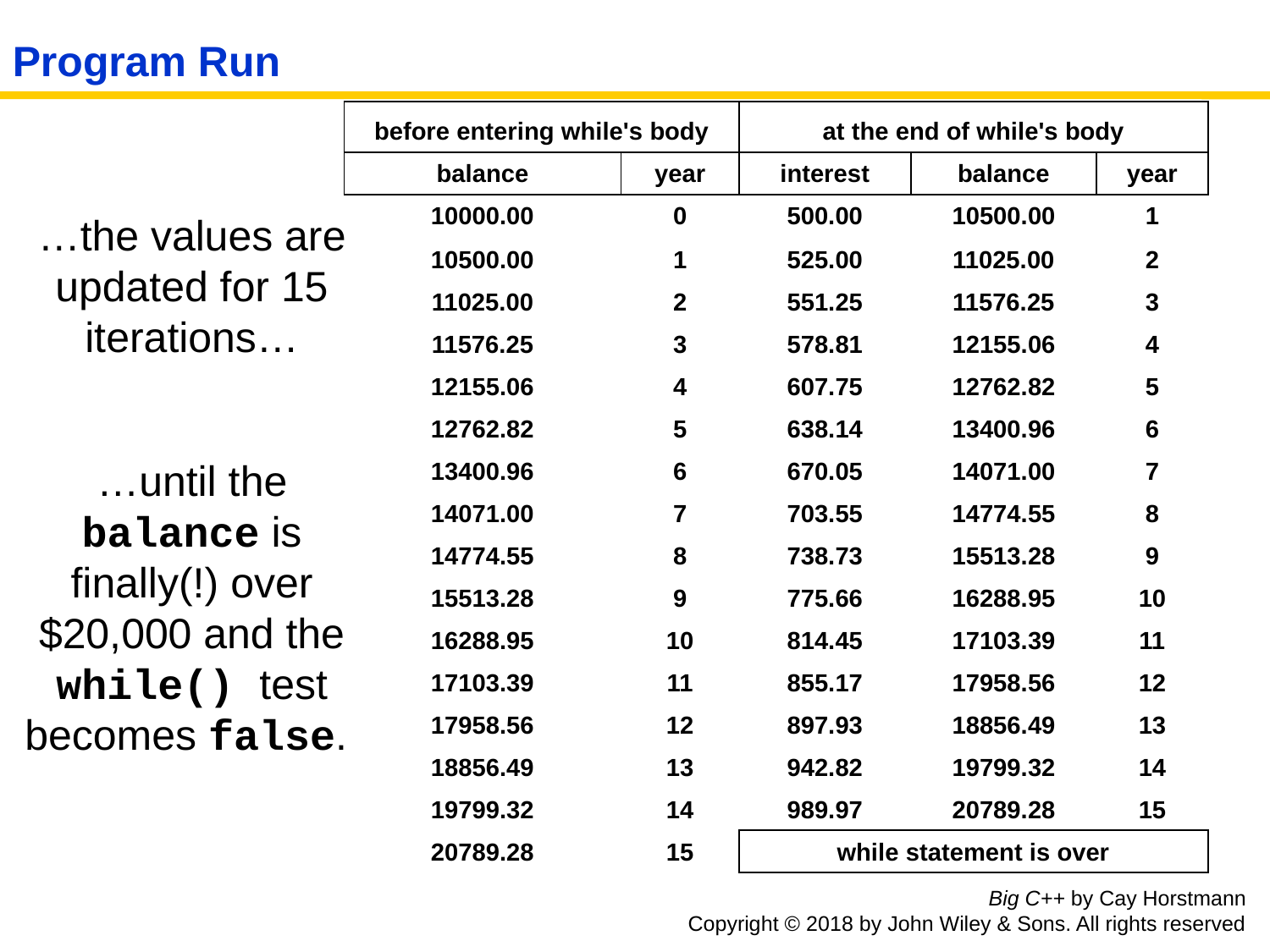

Program Run
| before entering while's body |  | at the end of while's body |  |  |
| --- | --- | --- | --- | --- |
| balance | year | interest | balance | year |
| 10000.00 | 0 | 500.00 | 10500.00 | 1 |
| 10500.00 | 1 | 525.00 | 11025.00 | 2 |
| 11025.00 | 2 | 551.25 | 11576.25 | 3 |
| 11576.25 | 3 | 578.81 | 12155.06 | 4 |
| 12155.06 | 4 | 607.75 | 12762.82 | 5 |
| 12762.82 | 5 | 638.14 | 13400.96 | 6 |
| 13400.96 | 6 | 670.05 | 14071.00 | 7 |
| 14071.00 | 7 | 703.55 | 14774.55 | 8 |
| 14774.55 | 8 | 738.73 | 15513.28 | 9 |
| 15513.28 | 9 | 775.66 | 16288.95 | 10 |
| 16288.95 | 10 | 814.45 | 17103.39 | 11 |
| 17103.39 | 11 | 855.17 | 17958.56 | 12 |
| 17958.56 | 12 | 897.93 | 18856.49 | 13 |
| 18856.49 | 13 | 942.82 | 19799.32 | 14 |
| 19799.32 | 14 | 989.97 | 20789.28 | 15 |
| 20789.28 | 15 | while statement is over |  |  |
…the values are updated for 15 iterations…

…until the balance is finally(!) over $20,000 and the while() test becomes false.
Big C++ by Cay Horstmann
Copyright © 2018 by John Wiley & Sons. All rights reserved